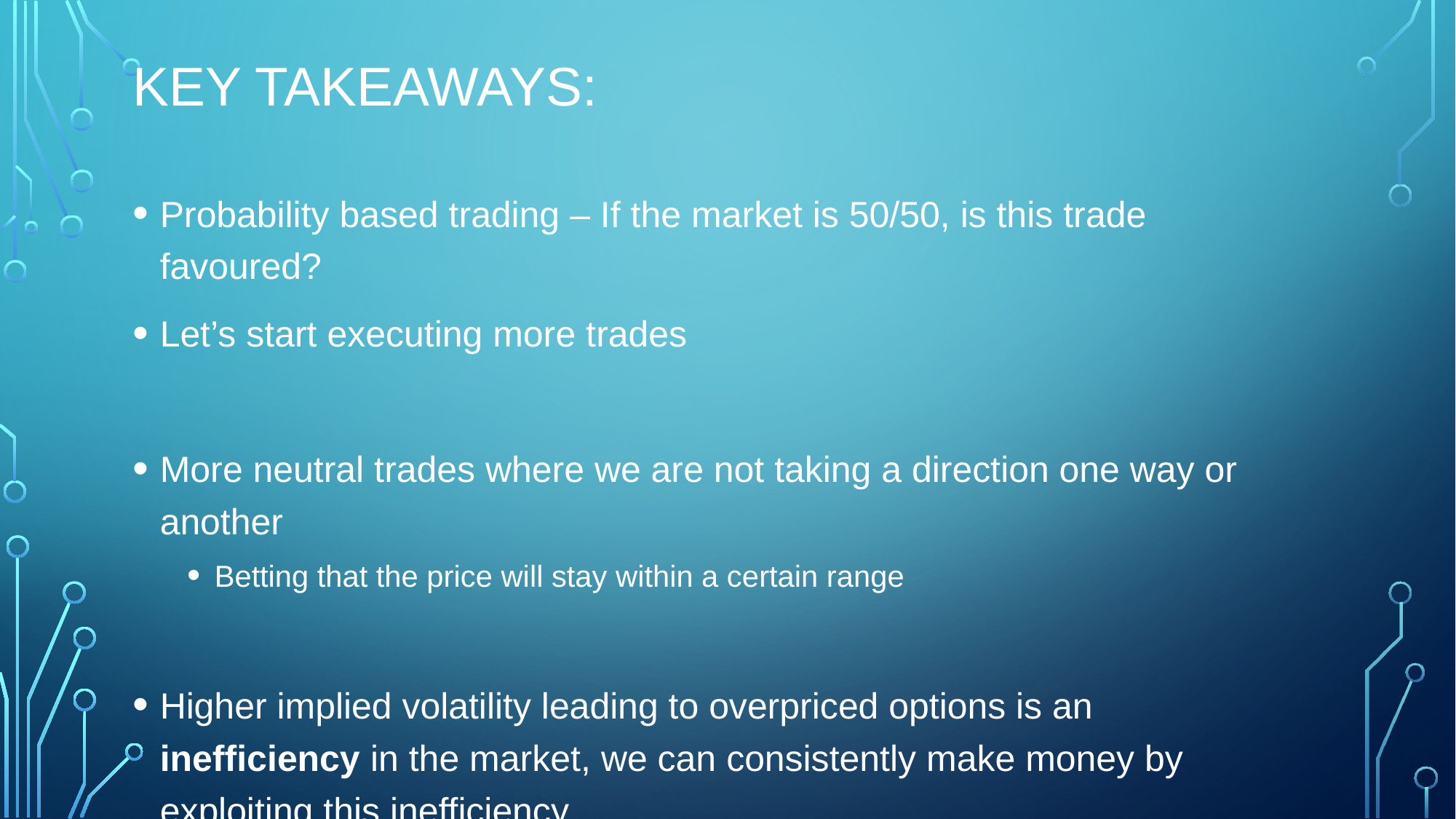

# Key Takeaways:
Probability based trading – If the market is 50/50, is this trade favoured?
Let’s start executing more trades

More neutral trades where we are not taking a direction one way or another
Betting that the price will stay within a certain range

Higher implied volatility leading to overpriced options is an inefficiency in the market, we can consistently make money by exploiting this inefficiency